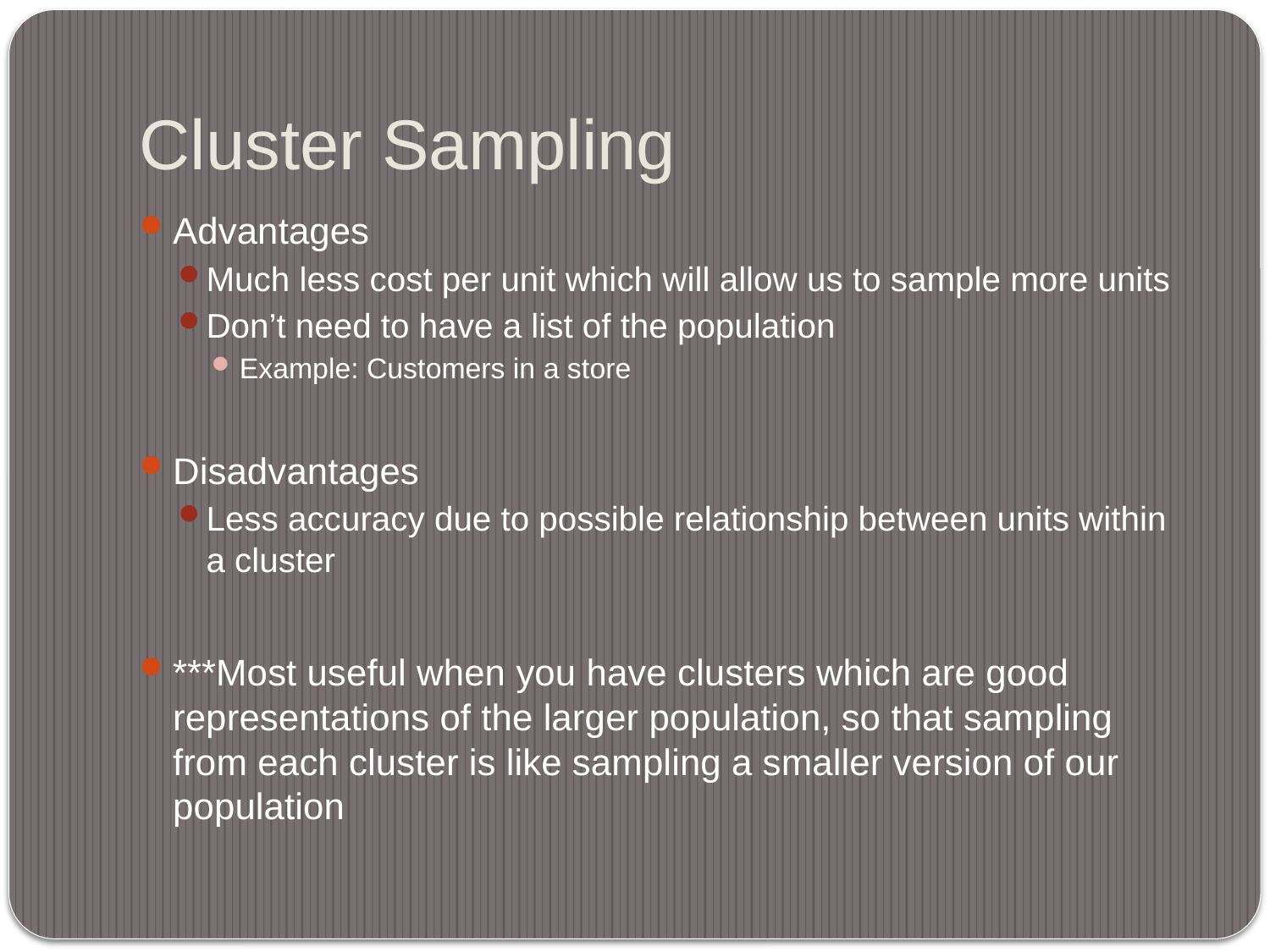

# Cluster Sampling
Advantages
Much less cost per unit which will allow us to sample more units
Don’t need to have a list of the population
Example: Customers in a store

Disadvantages
Less accuracy due to possible relationship between units within a cluster

***Most useful when you have clusters which are good representations of the larger population, so that sampling from each cluster is like sampling a smaller version of our population